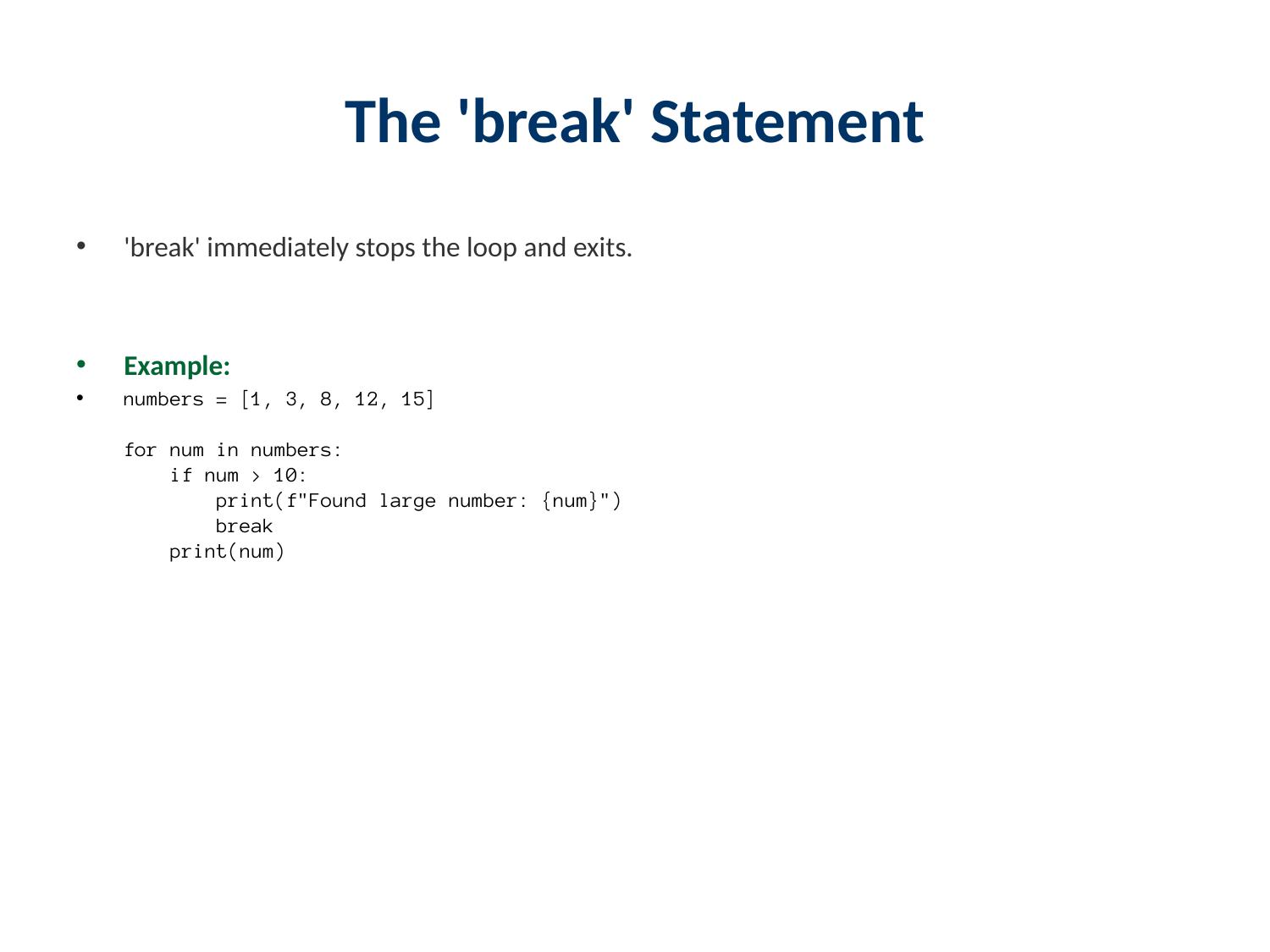

# The 'break' Statement
'break' immediately stops the loop and exits.

Example:
numbers = [1, 3, 8, 12, 15]
for num in numbers:
    if num > 10:
        print(f"Found large number: {num}")
        break
    print(num)